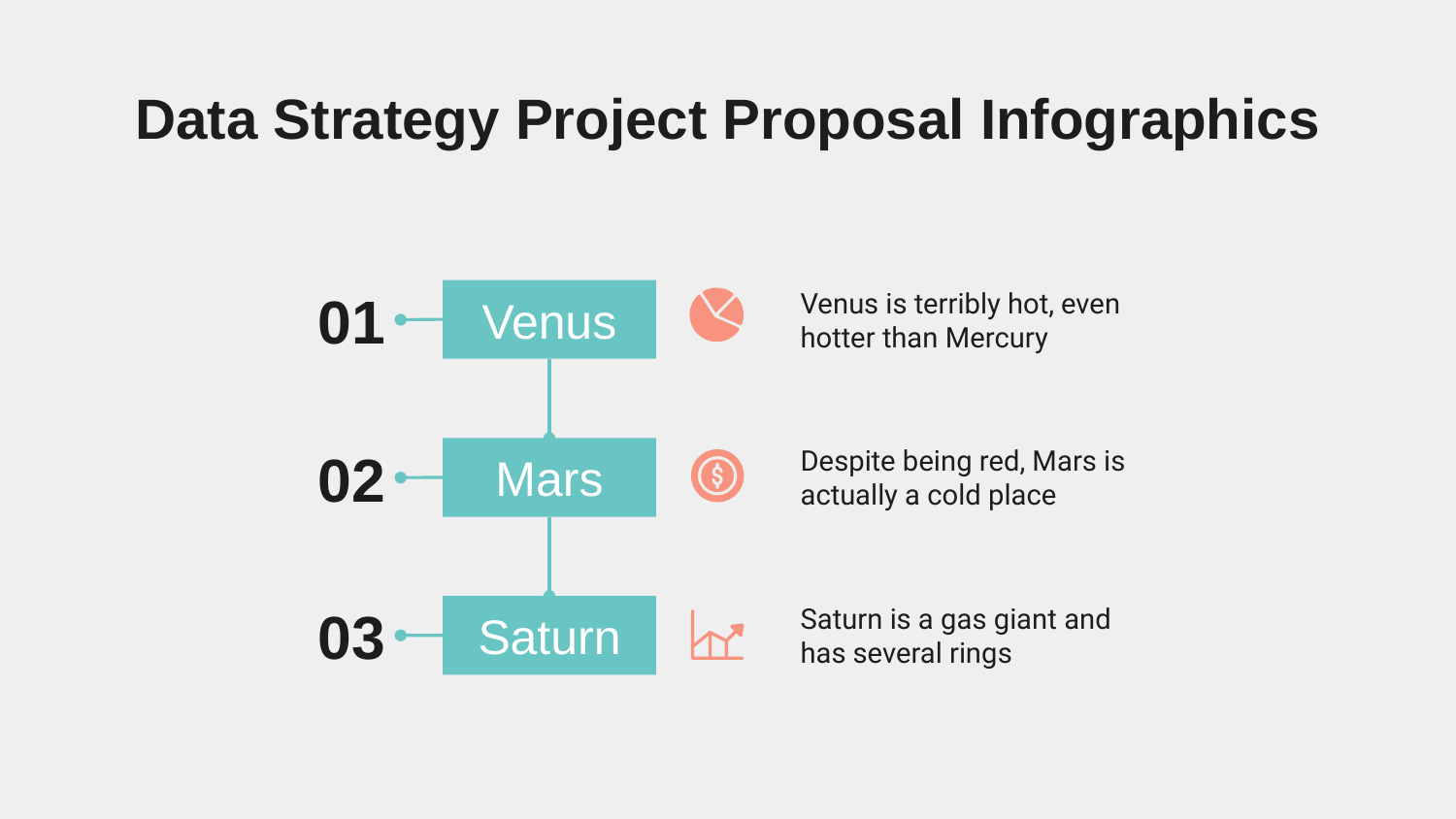

# Data Strategy Project Proposal Infographics
01
Venus is terribly hot, even hotter than Mercury
Venus

02
Despite being red, Mars is actually a cold place
Mars

03
Saturn is a gas giant and has several rings
Saturn